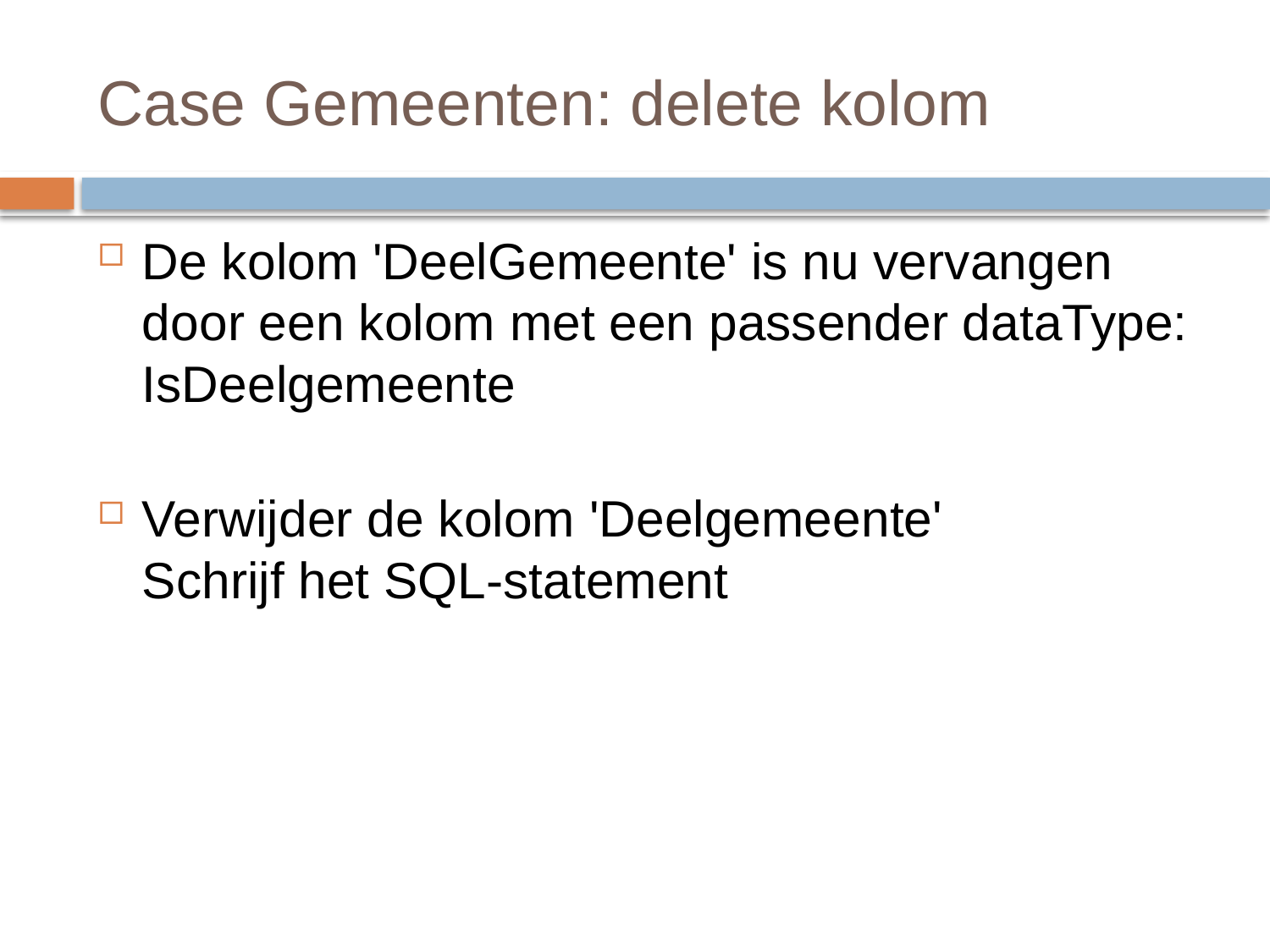

# Case Gemeenten: delete kolom
De kolom 'DeelGemeente' is nu vervangen door een kolom met een passender dataType: IsDeelgemeente
Verwijder de kolom 'Deelgemeente'
Schrijf het SQL-statement